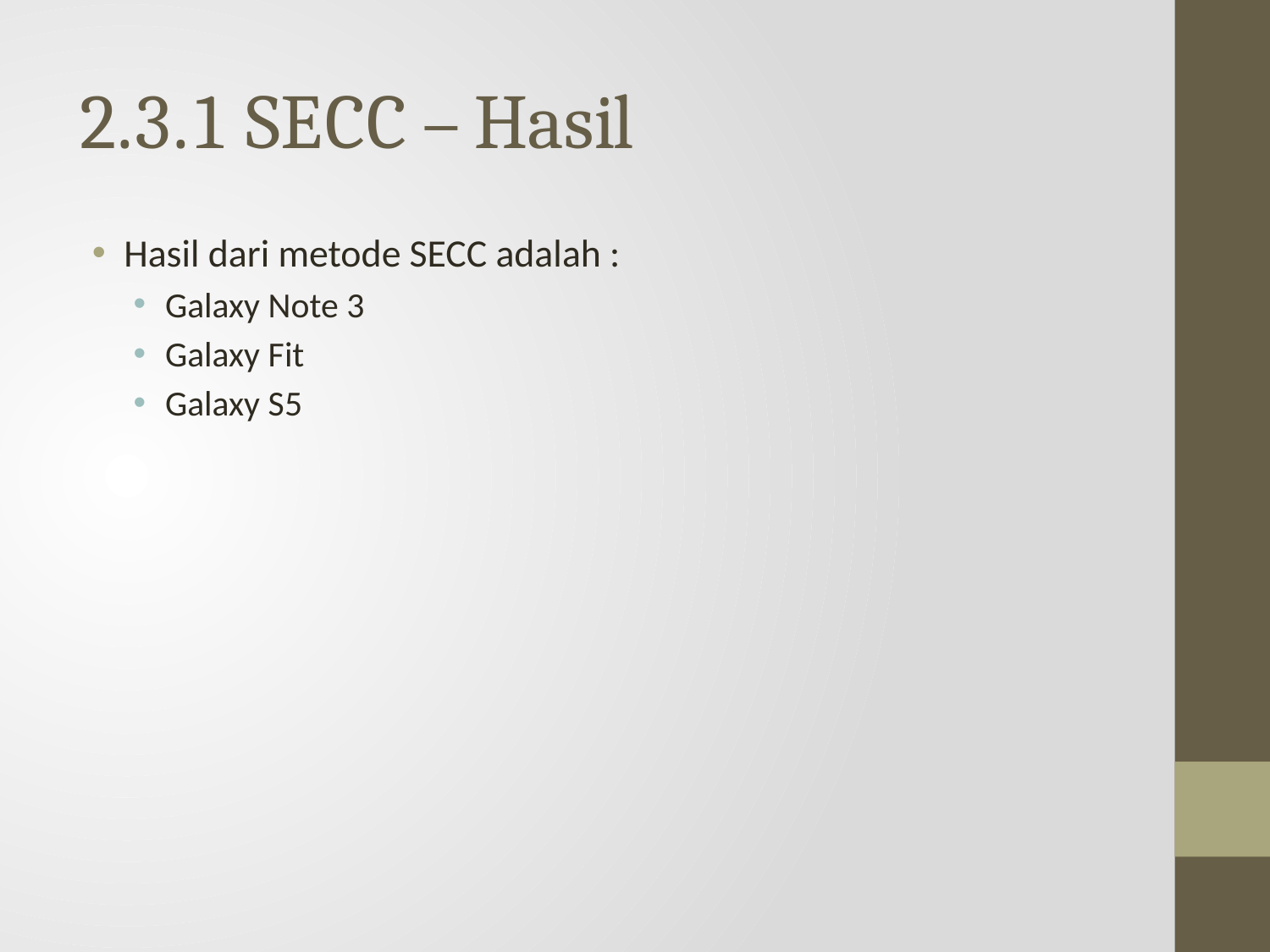

# 2.3.1 SECC – Hasil
Hasil dari metode SECC adalah :
Galaxy Note 3
Galaxy Fit
Galaxy S5